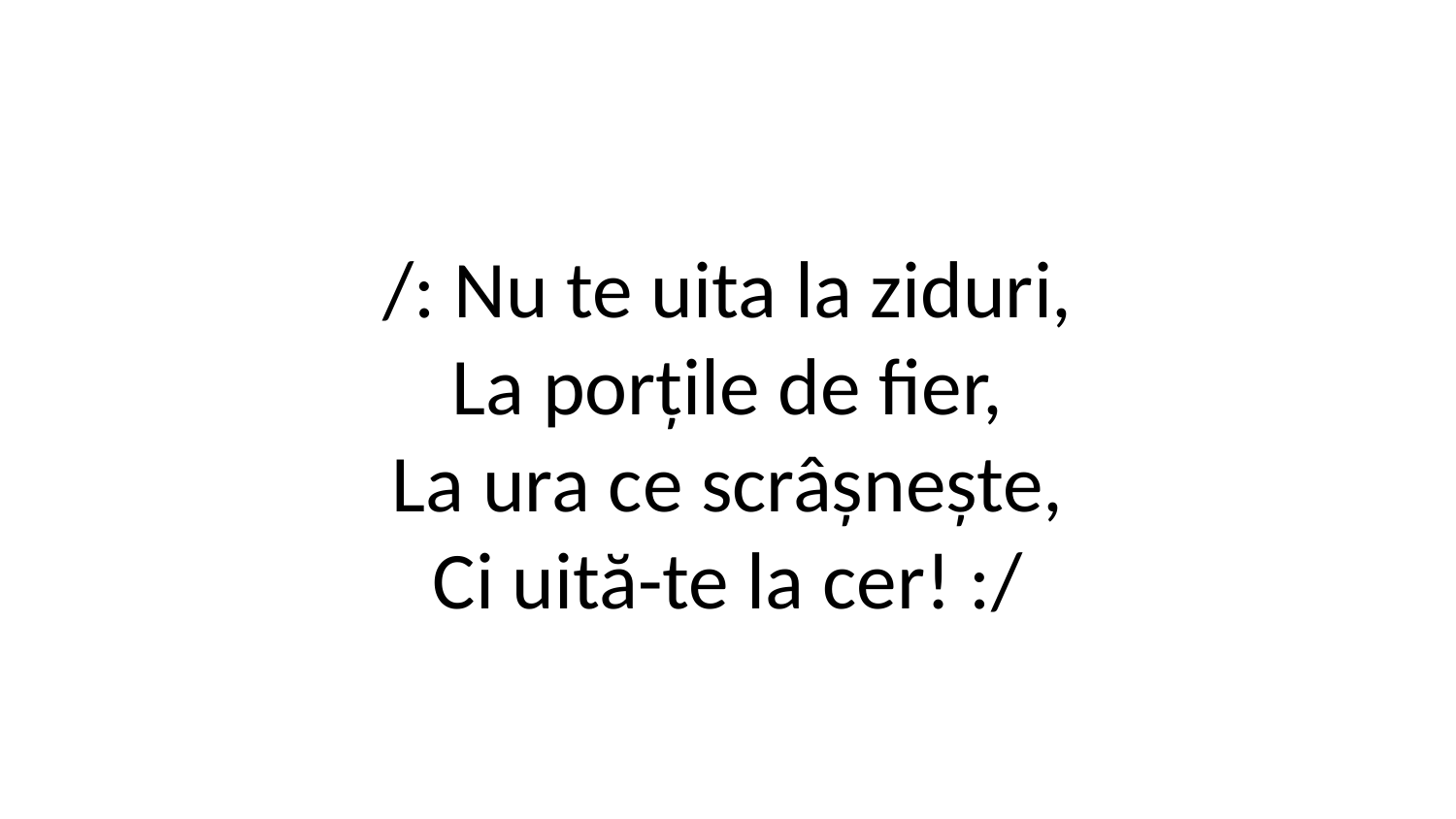

/: Nu te uita la ziduri,
La porțile de fier,
La ura ce scrâșnește,
Ci uită-te la cer! :/